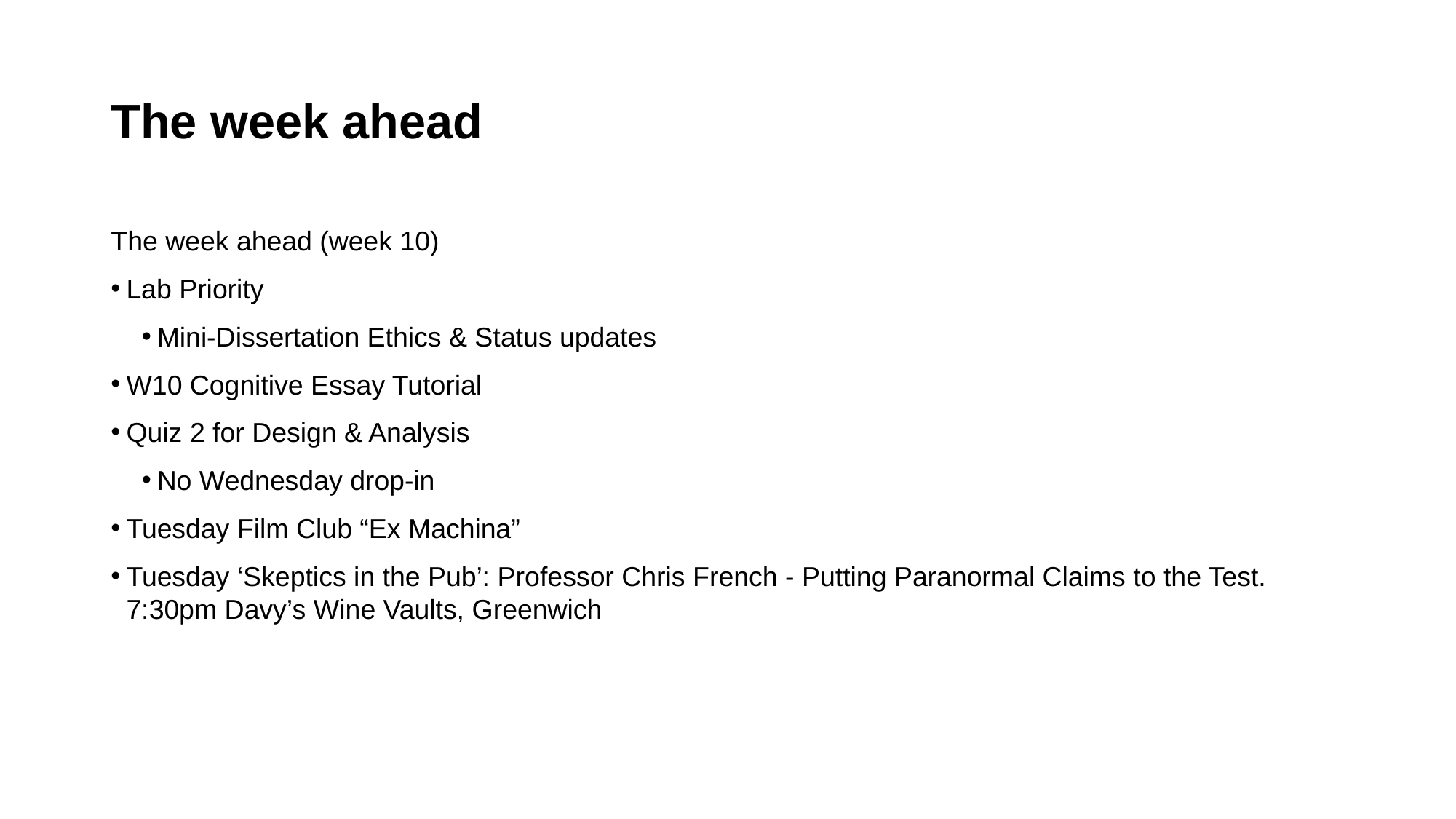

# The week ahead
The week ahead (week 10)
Lab Priority
Mini-Dissertation Ethics & Status updates
W10 Cognitive Essay Tutorial
Quiz 2 for Design & Analysis
No Wednesday drop-in
Tuesday Film Club “Ex Machina”
Tuesday ‘Skeptics in the Pub’: Professor Chris French - Putting Paranormal Claims to the Test. 7:30pm Davy’s Wine Vaults, Greenwich